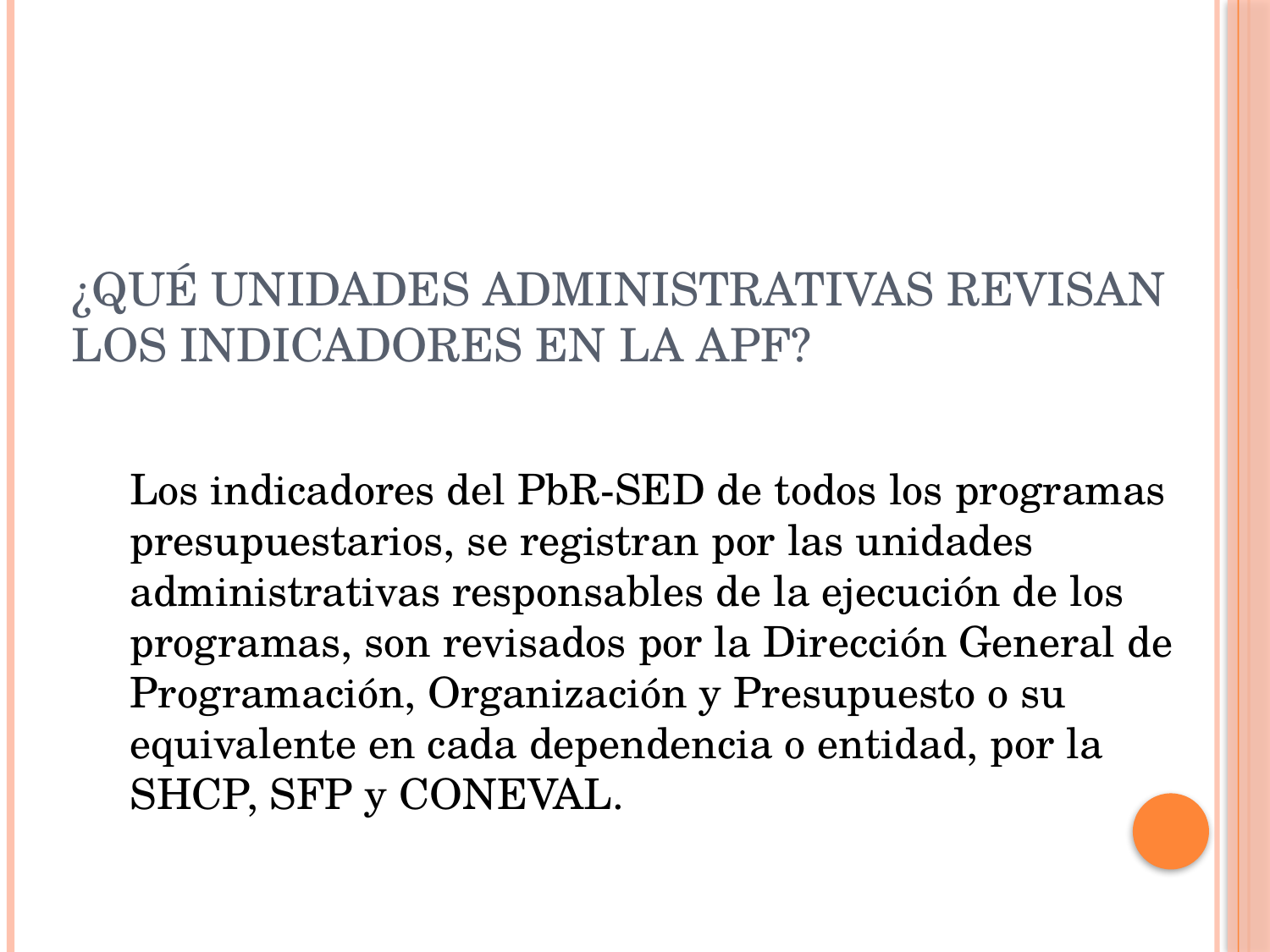

# ¿Qué unidades administrativas revisan los indicadores en la APF?
	Los indicadores del PbR-SED de todos los programas presupuestarios, se registran por las unidades administrativas responsables de la ejecución de los programas, son revisados por la Dirección General de Programación, Organización y Presupuesto o su equivalente en cada dependencia o entidad, por la SHCP, SFP y CONEVAL.